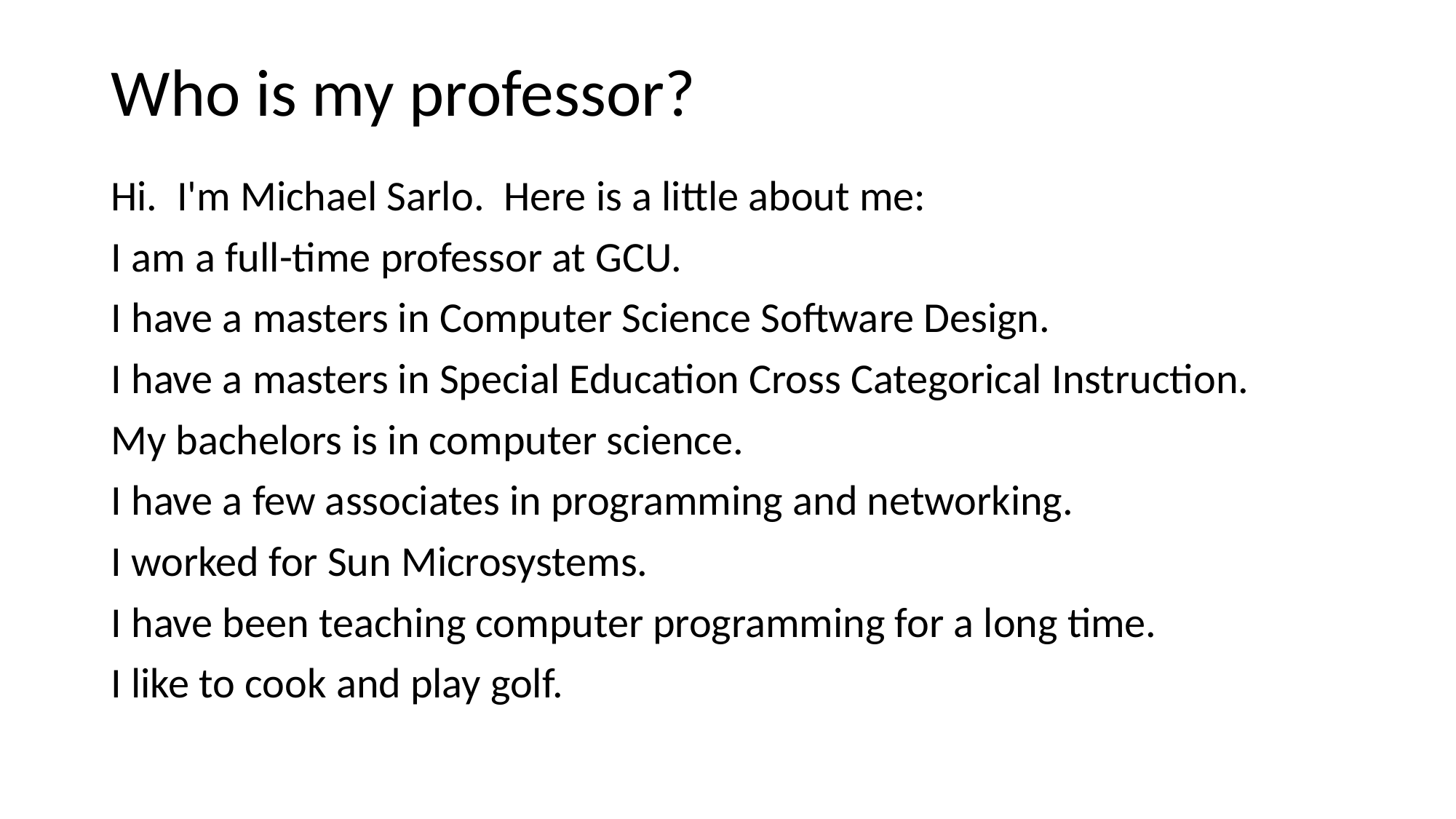

# Who is my professor?
Hi.  I'm Michael Sarlo.  Here is a little about me:
I am a full-time professor at GCU.
I have a masters in Computer Science Software Design.
I have a masters in Special Education Cross Categorical Instruction.
My bachelors is in computer science.
I have a few associates in programming and networking.
I worked for Sun Microsystems.
I have been teaching computer programming for a long time.
I like to cook and play golf.